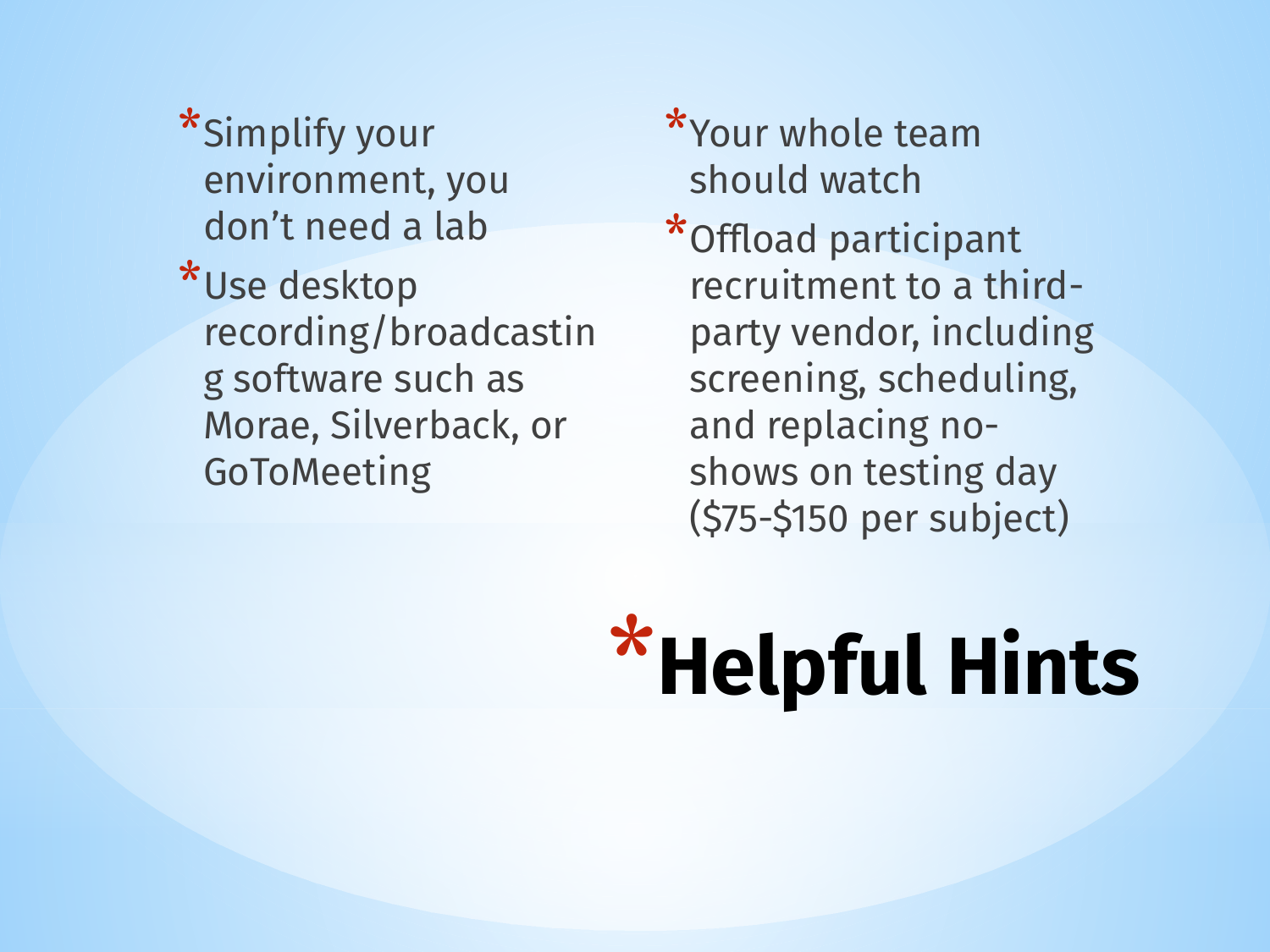

Simplify your environment, you don’t need a lab
Use desktop recording/broadcasting software such as Morae, Silverback, or GoToMeeting
Your whole team should watch
Offload participant recruitment to a third-party vendor, including screening, scheduling, and replacing no-shows on testing day ($75-$150 per subject)
# Helpful Hints